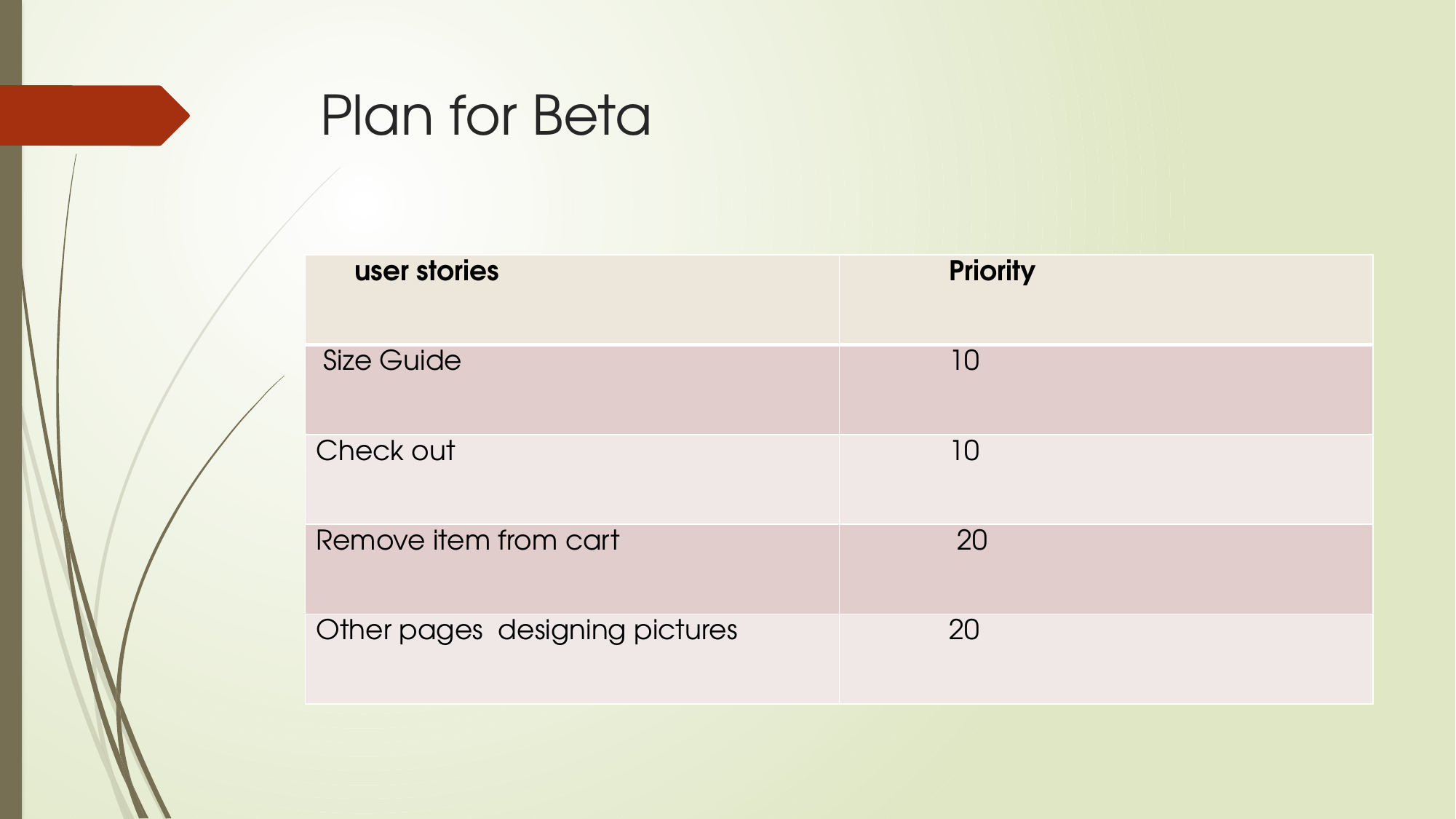

# Plan for Beta
| user stories | Priority |
| --- | --- |
| Size Guide | 10 |
| Check out | 10 |
| Remove item from cart | 20 |
| Other pages designing pictures | 20 |